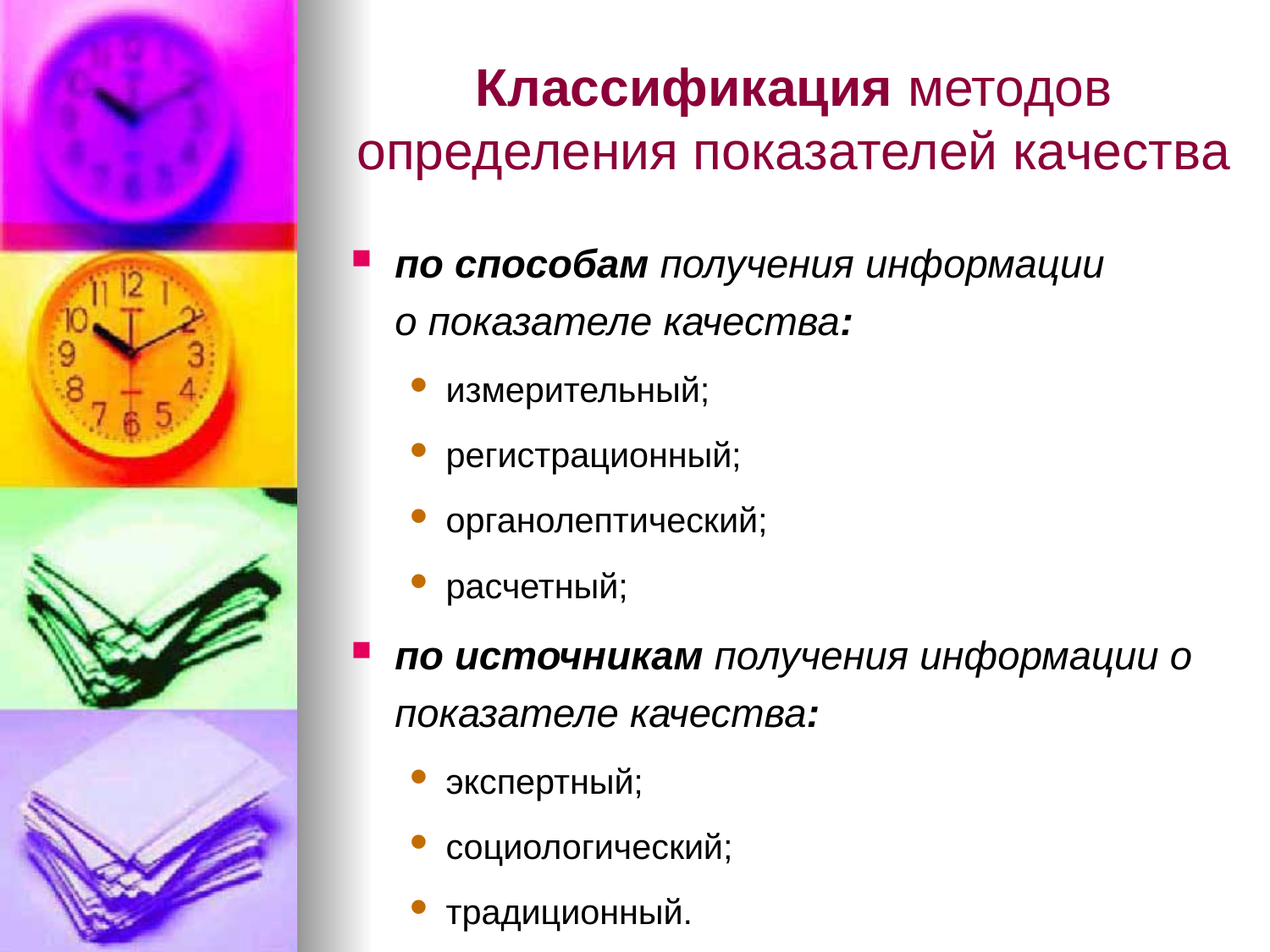

# Классификация методов определения показателей качества
по способам получения информации
о показателе качества:
измерительный;
регистрационный;
органолептический;
расчетный;
по источникам получения информации о показателе качества:
экспертный;
социологический;
традиционный.